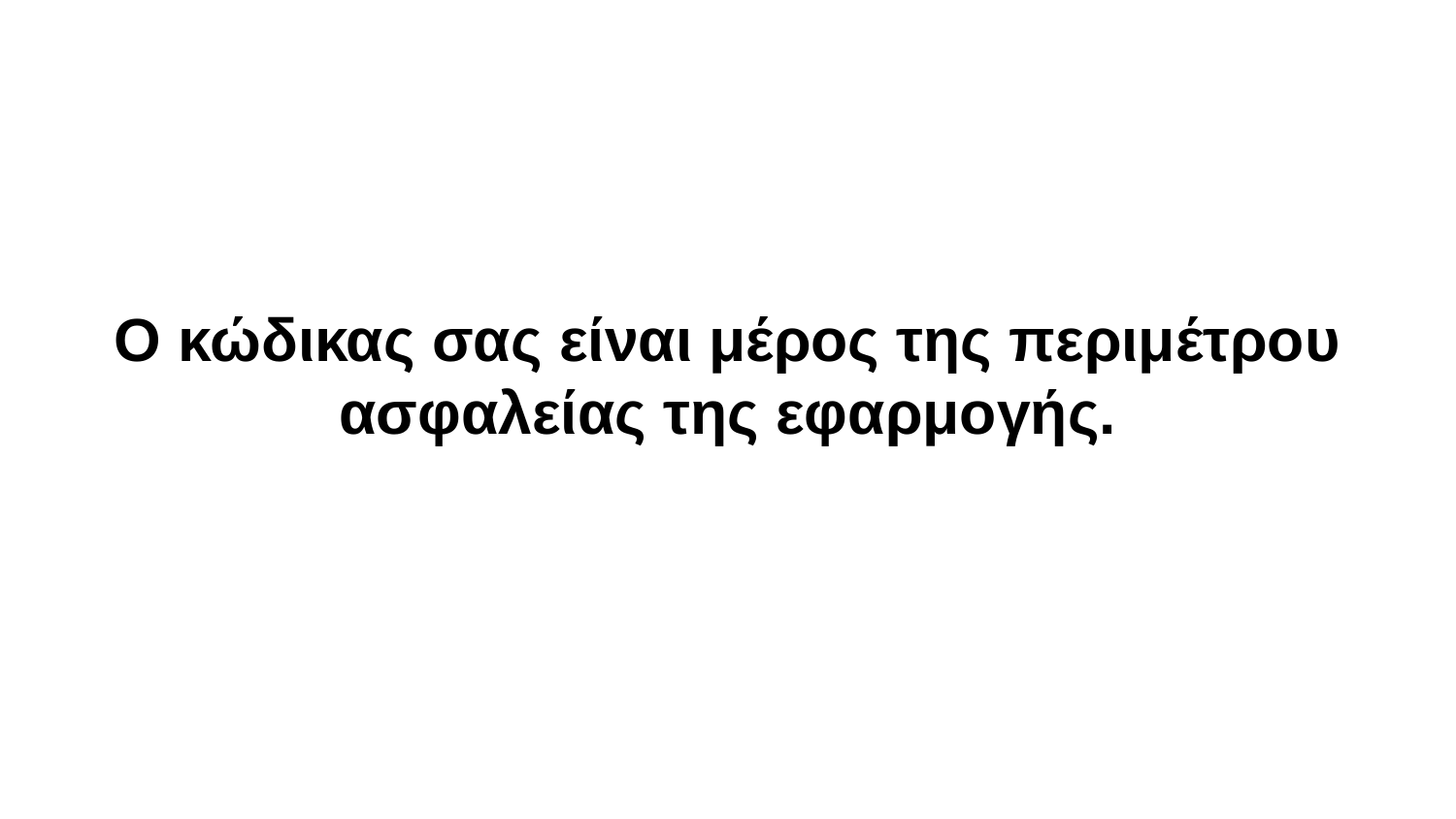

# Ο κώδικας σας είναι μέρος της περιμέτρου ασφαλείας της εφαρμογής.